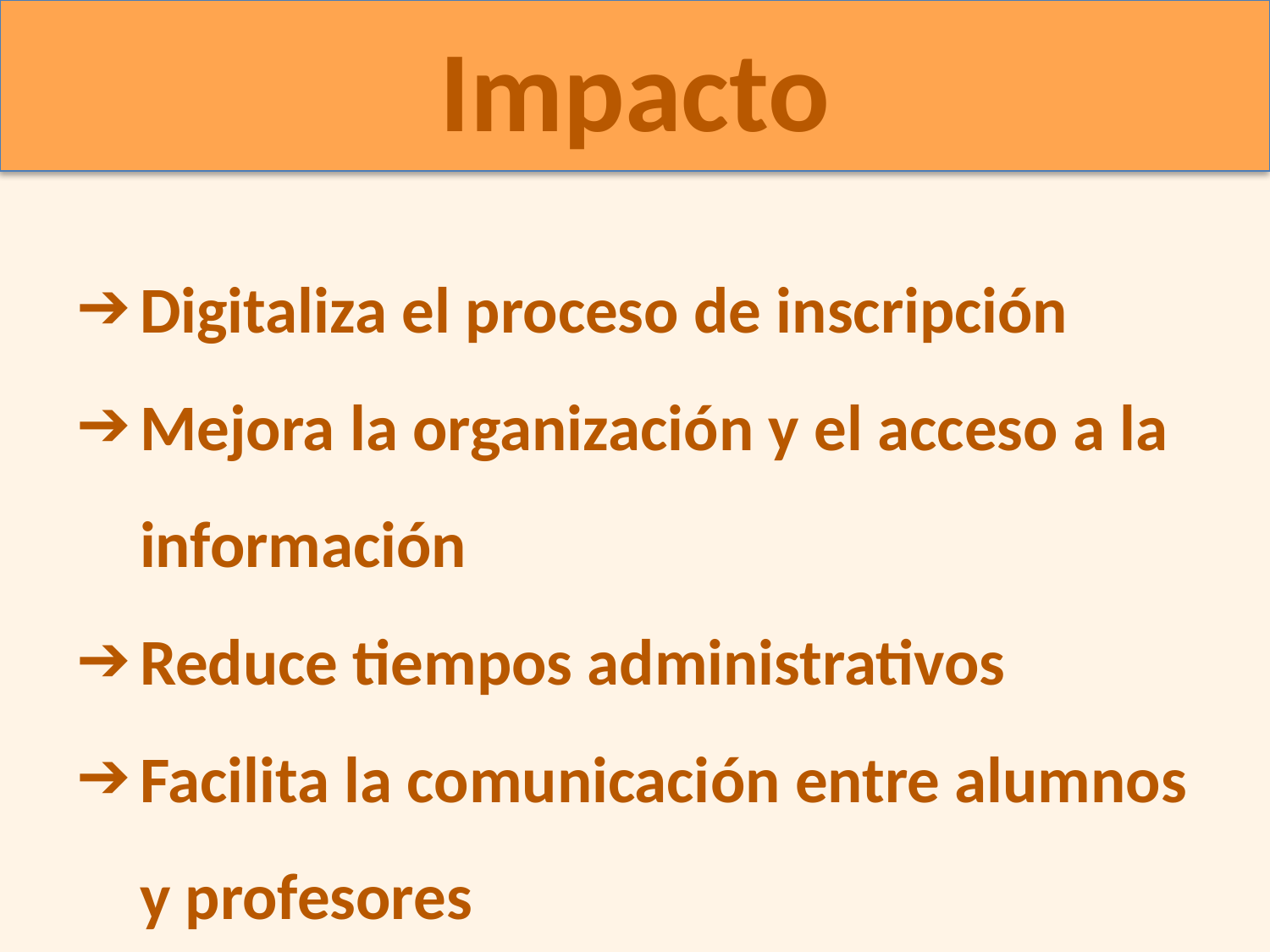

# Impacto
Digitaliza el proceso de inscripción
Mejora la organización y el acceso a la información
Reduce tiempos administrativos
Facilita la comunicación entre alumnos y profesores